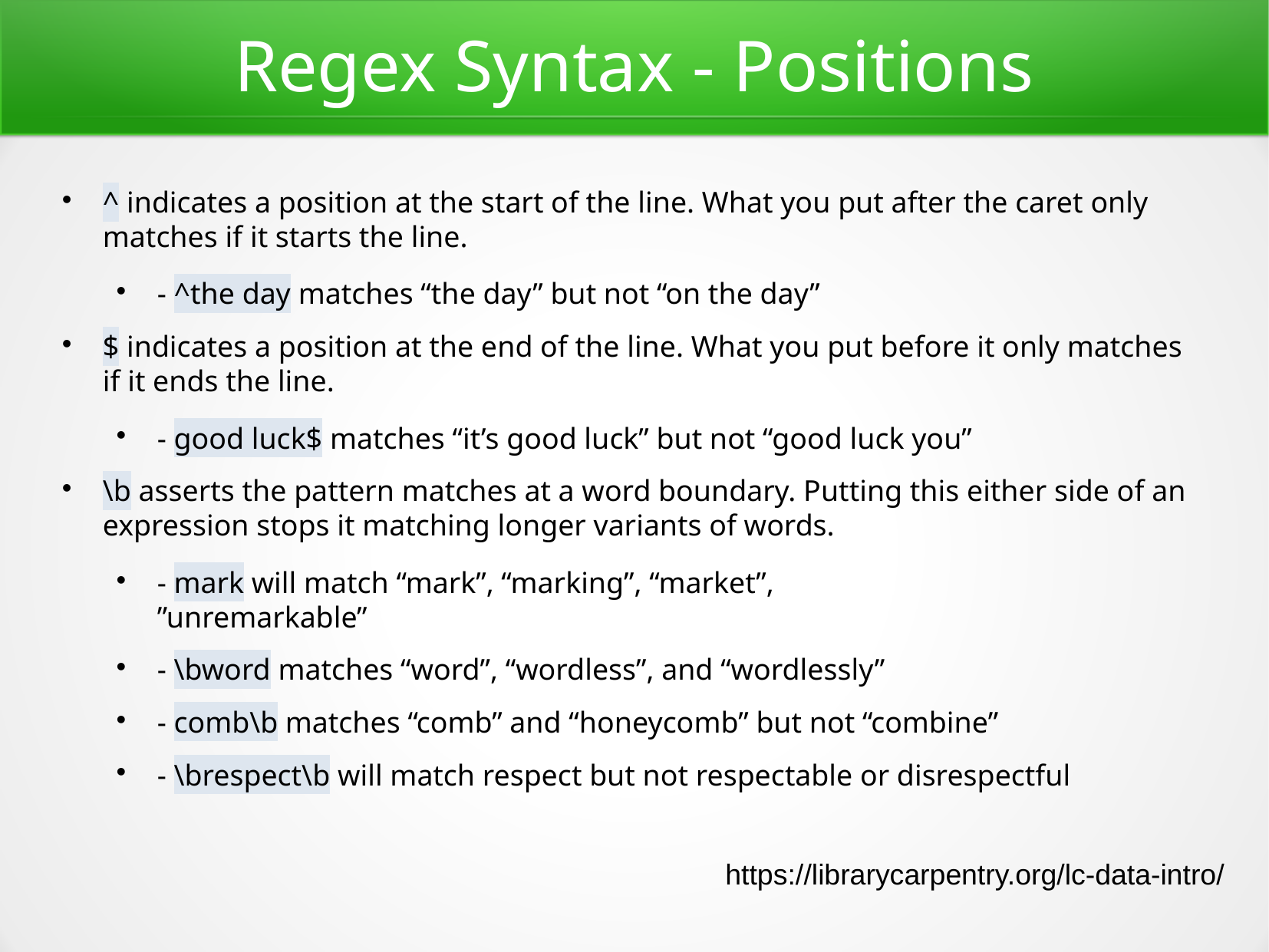

Regex Syntax - Positions
^ indicates a position at the start of the line. What you put after the caret only matches if it starts the line.
- ^the day matches “the day” but not “on the day”
$ indicates a position at the end of the line. What you put before it only matches if it ends the line.
- good luck$ matches “it’s good luck” but not “good luck you”
\b asserts the pattern matches at a word boundary. Putting this either side of an expression stops it matching longer variants of words.
- mark will match “mark”, “marking”, “market”,
”unremarkable”
- \bword matches “word”, “wordless”, and “wordlessly”
- comb\b matches “comb” and “honeycomb” but not “combine”
- \brespect\b will match respect but not respectable or disrespectful

https://librarycarpentry.org/lc-data-intro/